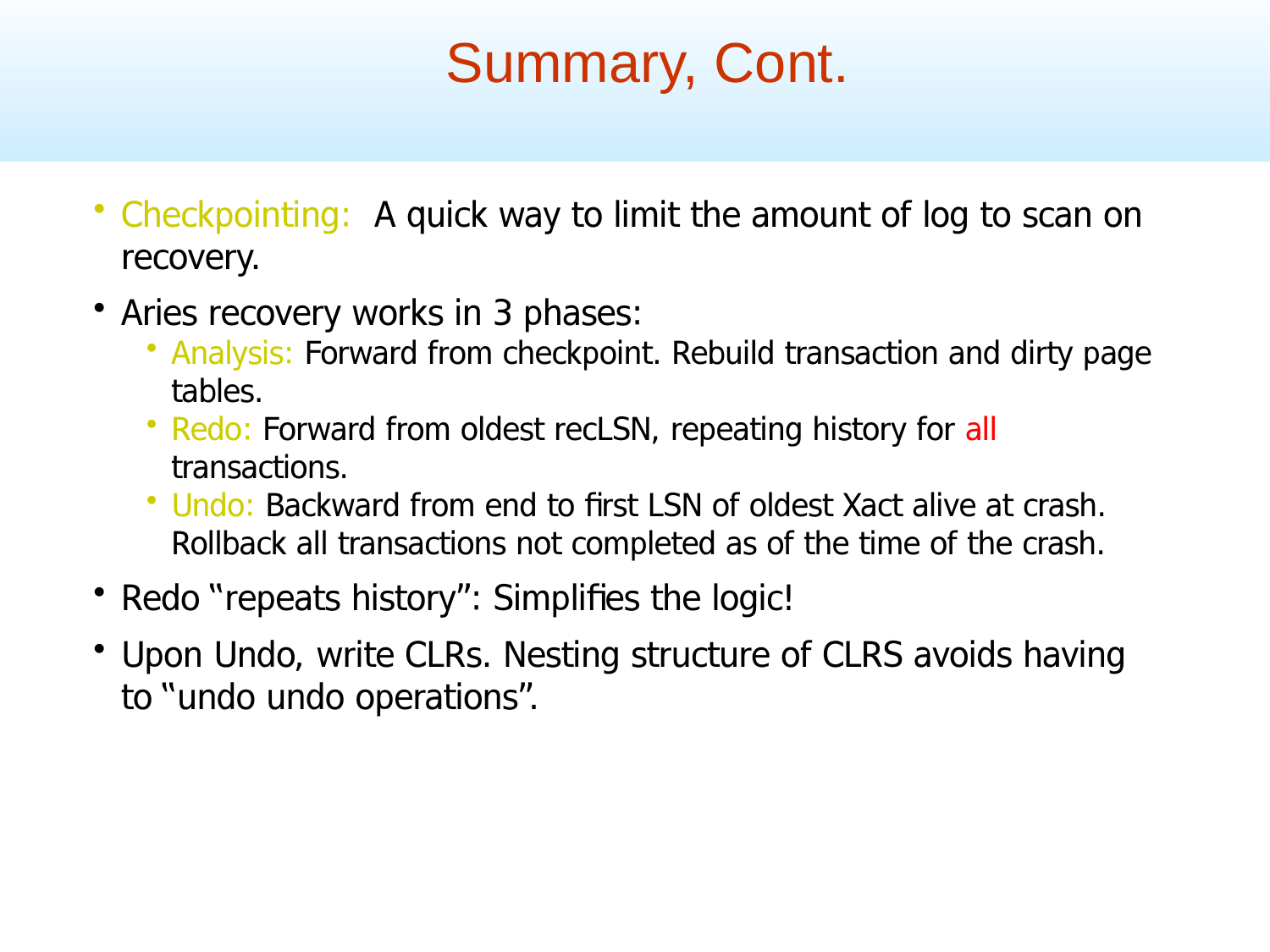

Summary, Cont.
Checkpointing:  A quick way to limit the amount of log to scan on recovery.
Aries recovery works in 3 phases:
Analysis: Forward from checkpoint. Rebuild transaction and dirty page tables.
Redo: Forward from oldest recLSN, repeating history for all transactions.
Undo: Backward from end to first LSN of oldest Xact alive at crash.  Rollback all transactions not completed as of the time of the crash.
Redo “repeats history”: Simplifies the logic!
Upon Undo, write CLRs. Nesting structure of CLRS avoids having to “undo undo operations”.
32